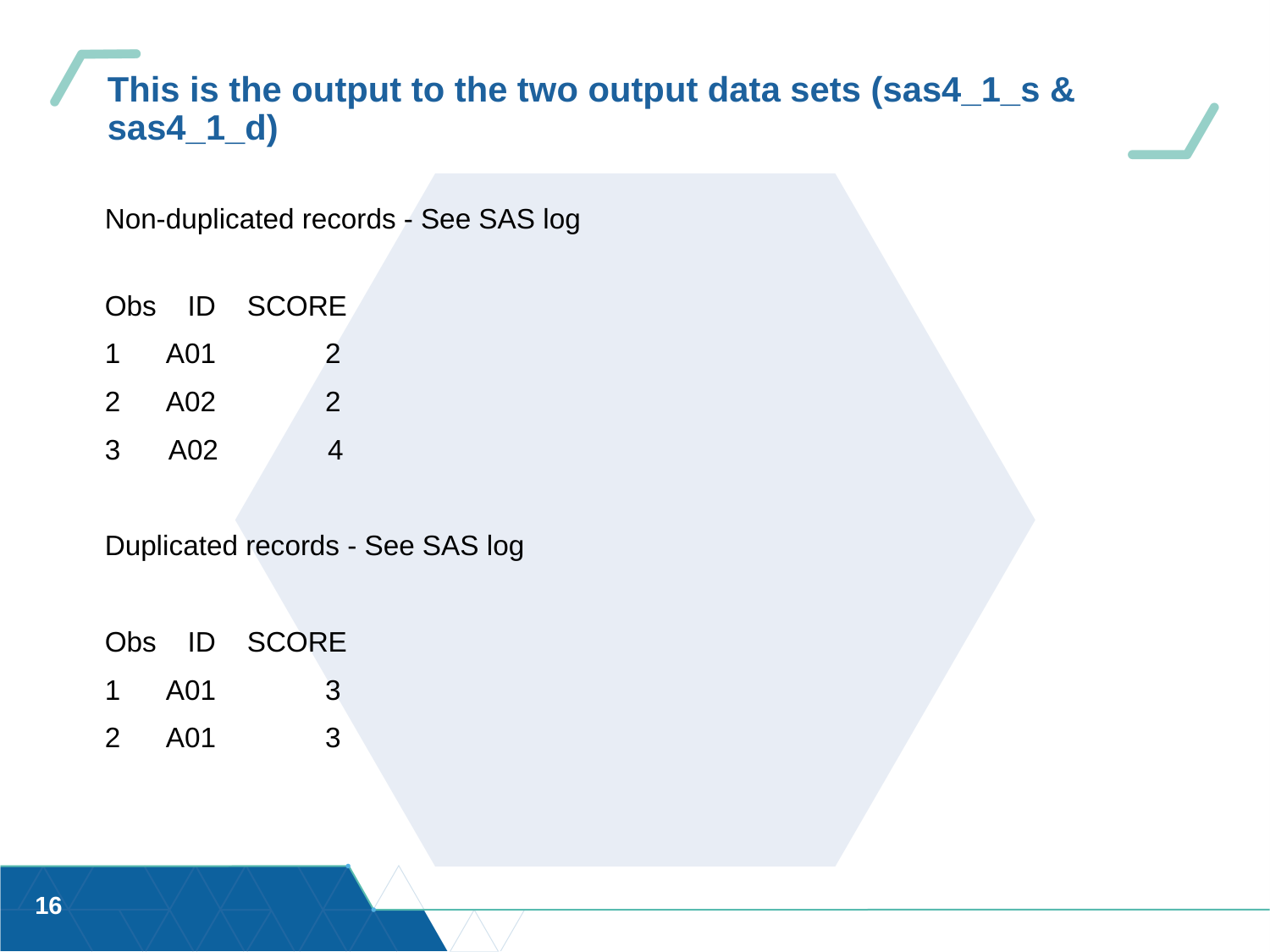

# This is the output to the two output data sets (sas4_1_s & sas4_1_d)
Non-duplicated records - See SAS log

Obs    ID    SCORE
1      A01              2
2      A02              2
  A02              4

Duplicated records - See SAS log

Obs    ID    SCORE
1      A01              3
2      A01              3

16